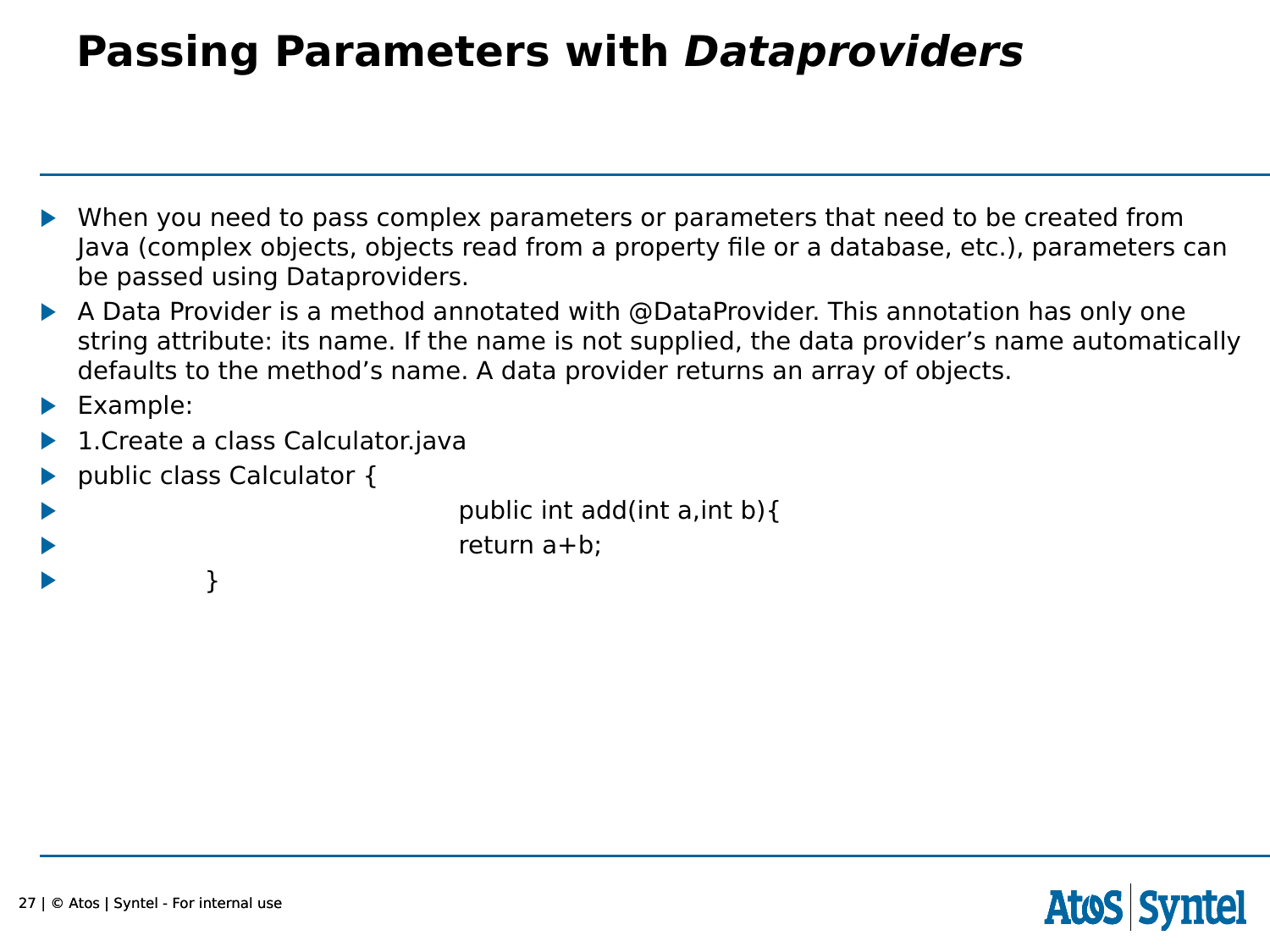

Passing Parameters with Dataproviders
When you need to pass complex parameters or parameters that need to be created from Java (complex objects, objects read from a property file or a database, etc.), parameters can be passed using Dataproviders.
A Data Provider is a method annotated with @DataProvider. This annotation has only one string attribute: its name. If the name is not supplied, the data provider’s name automatically defaults to the method’s name. A data provider returns an array of objects.
Example:
1.Create a class Calculator.java
public class Calculator {
			public int add(int a,int b){
			return a+b;
	}